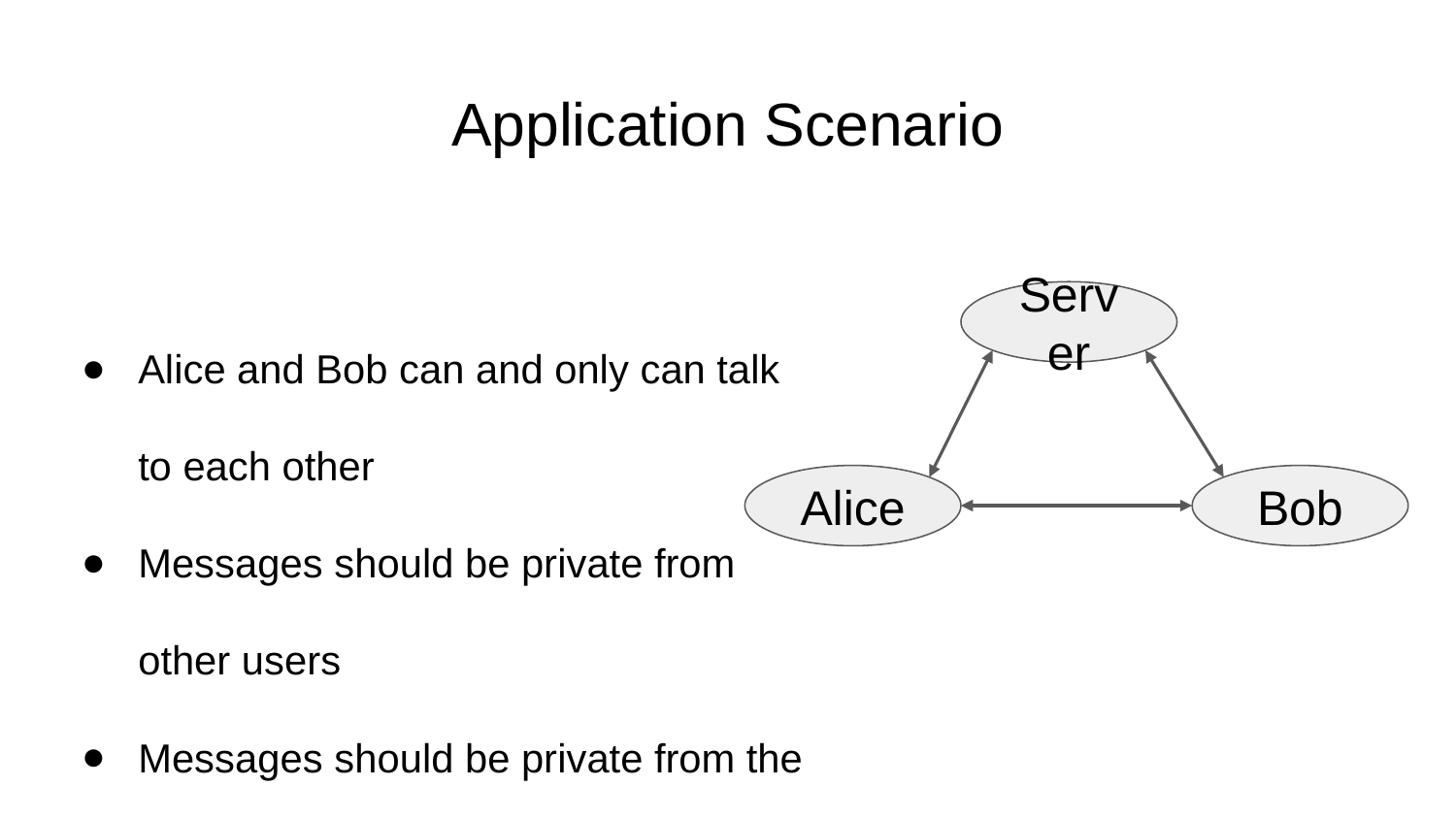

# Application Scenario
Alice and Bob can and only can talk to each other
Messages should be private from other users
Messages should be private from the server

Server
Alice
Bob